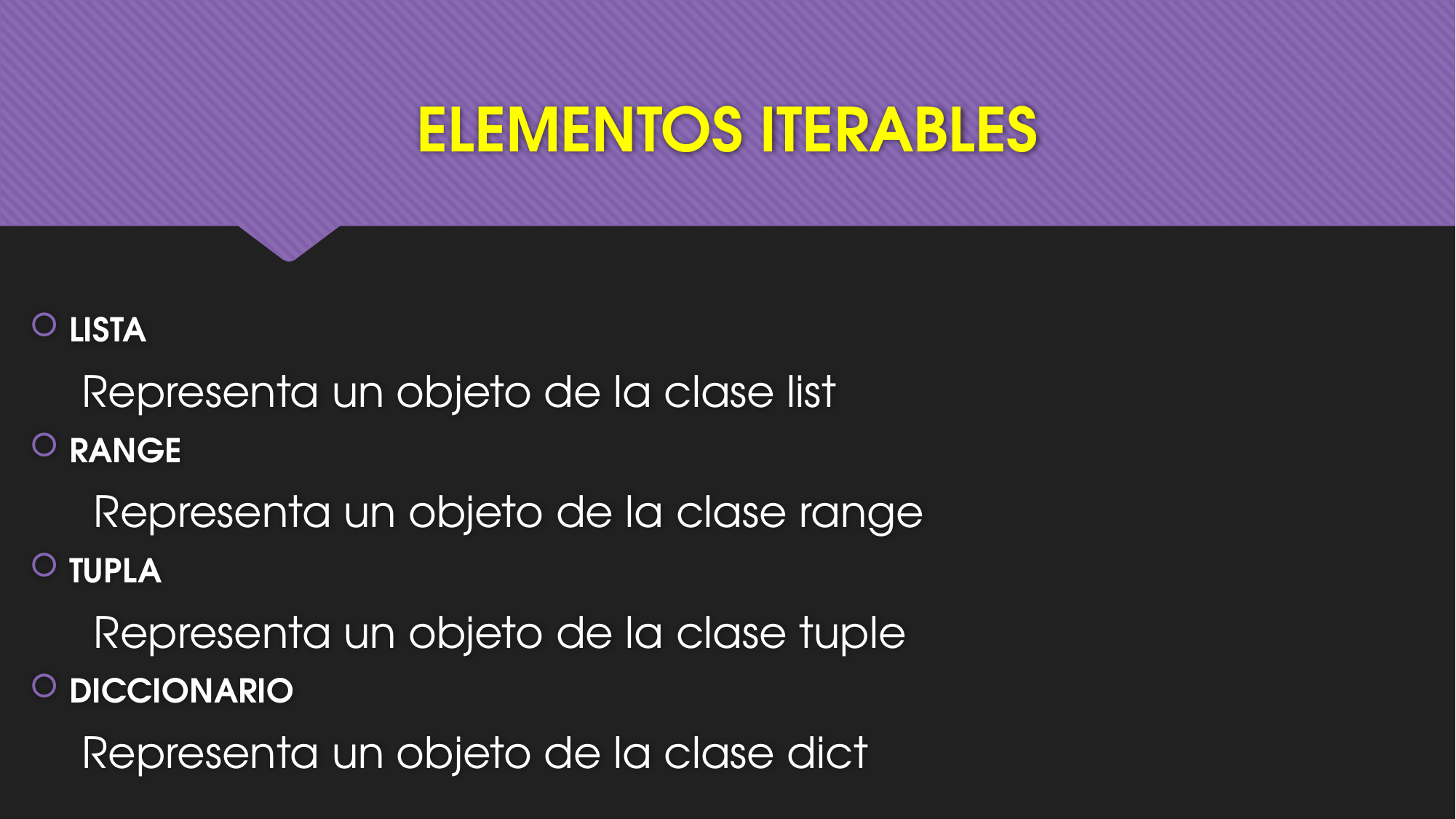

# ELEMENTOS ITERABLES

LISTA
    Representa un objeto de la clase list
RANGE
     Representa un objeto de la clase range
TUPLA
     Representa un objeto de la clase tuple
DICCIONARIO
    Representa un objeto de la clase dict